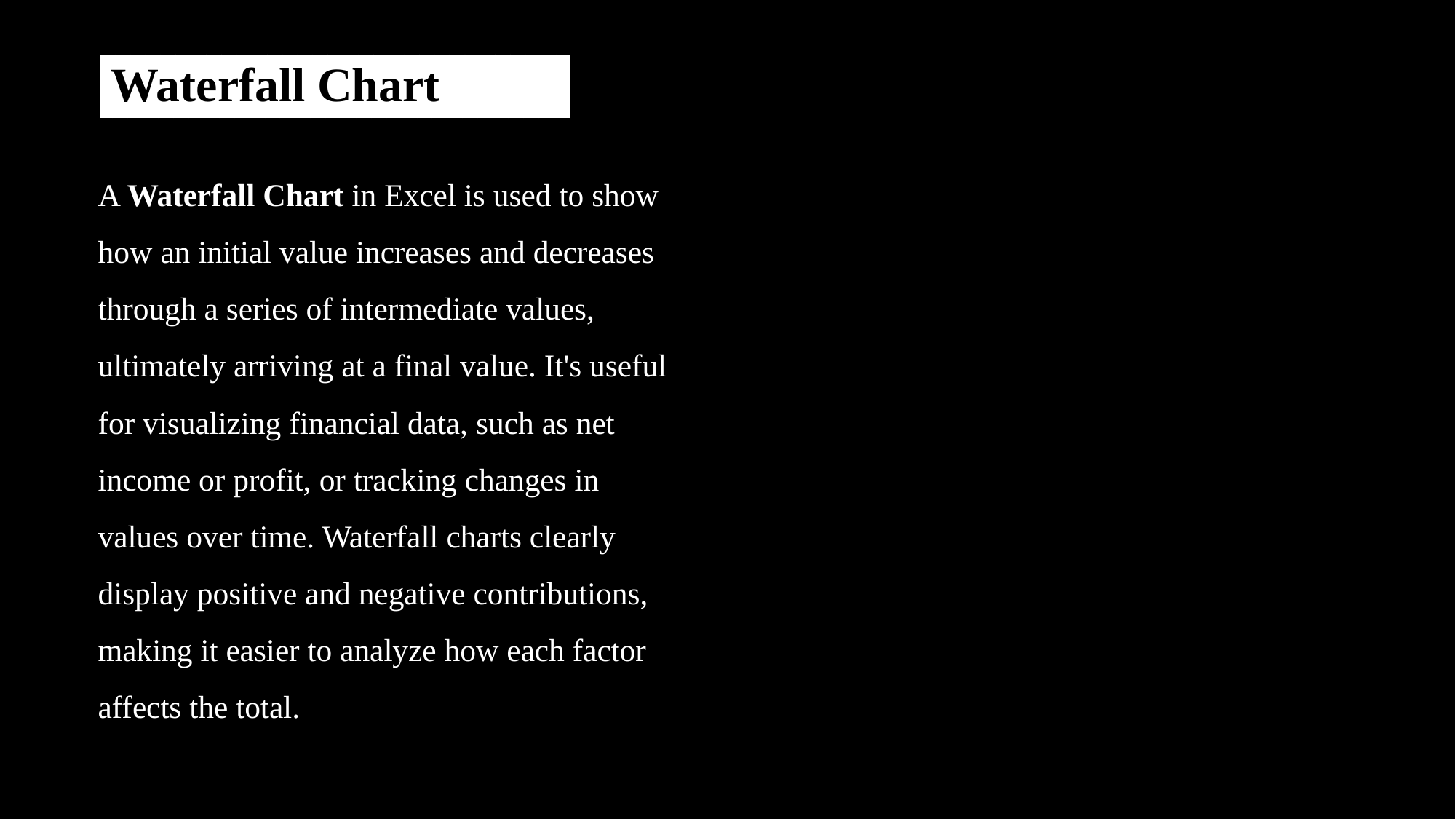

# Waterfall Chart

A Waterfall Chart in Excel is used to show how an initial value increases and decreases through a series of intermediate values, ultimately arriving at a final value. It's useful for visualizing financial data, such as net income or profit, or tracking changes in values over time. Waterfall charts clearly display positive and negative contributions, making it easier to analyze how each factor affects the total.